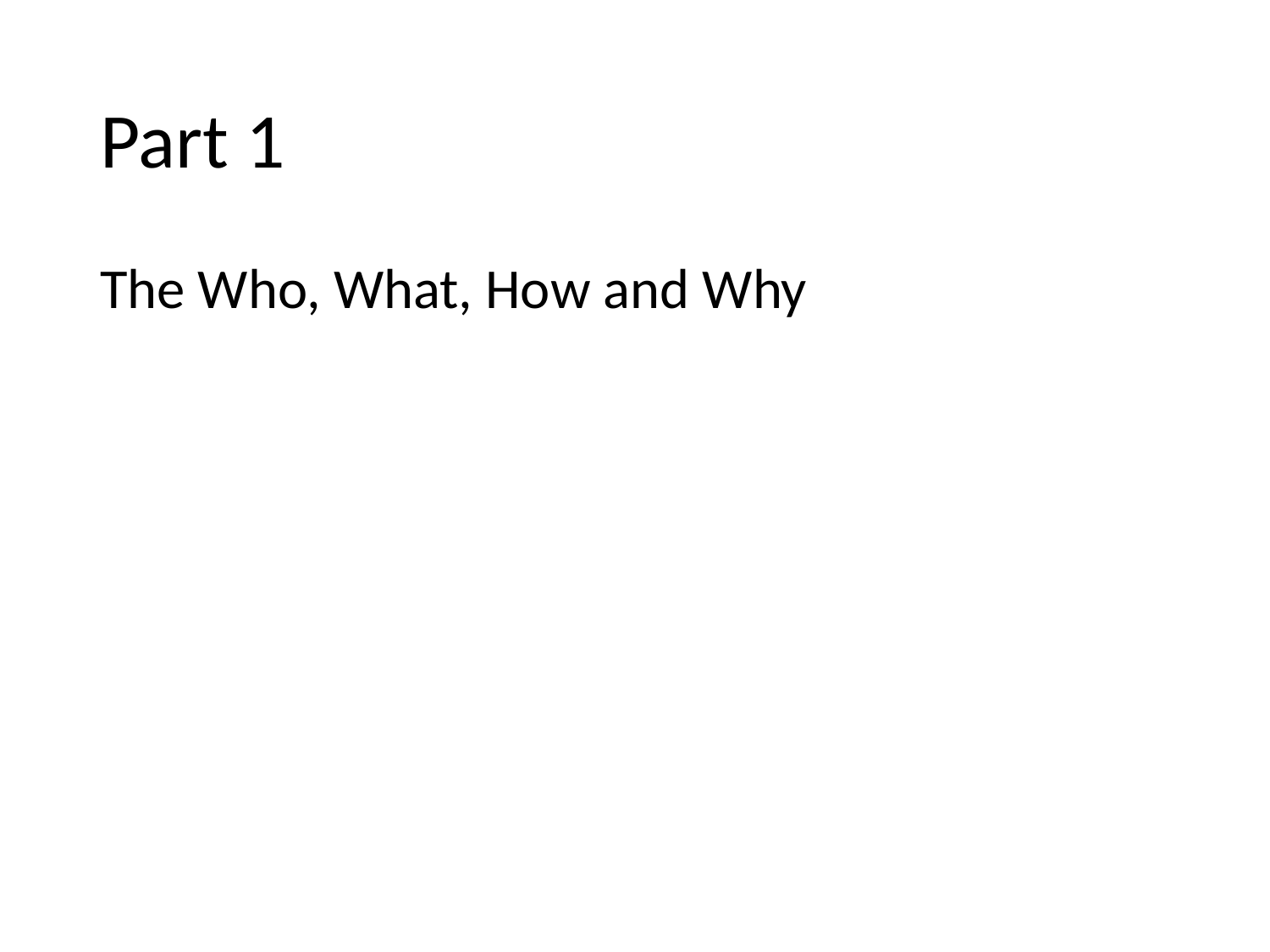

# Part 1
The Who, What, How and Why